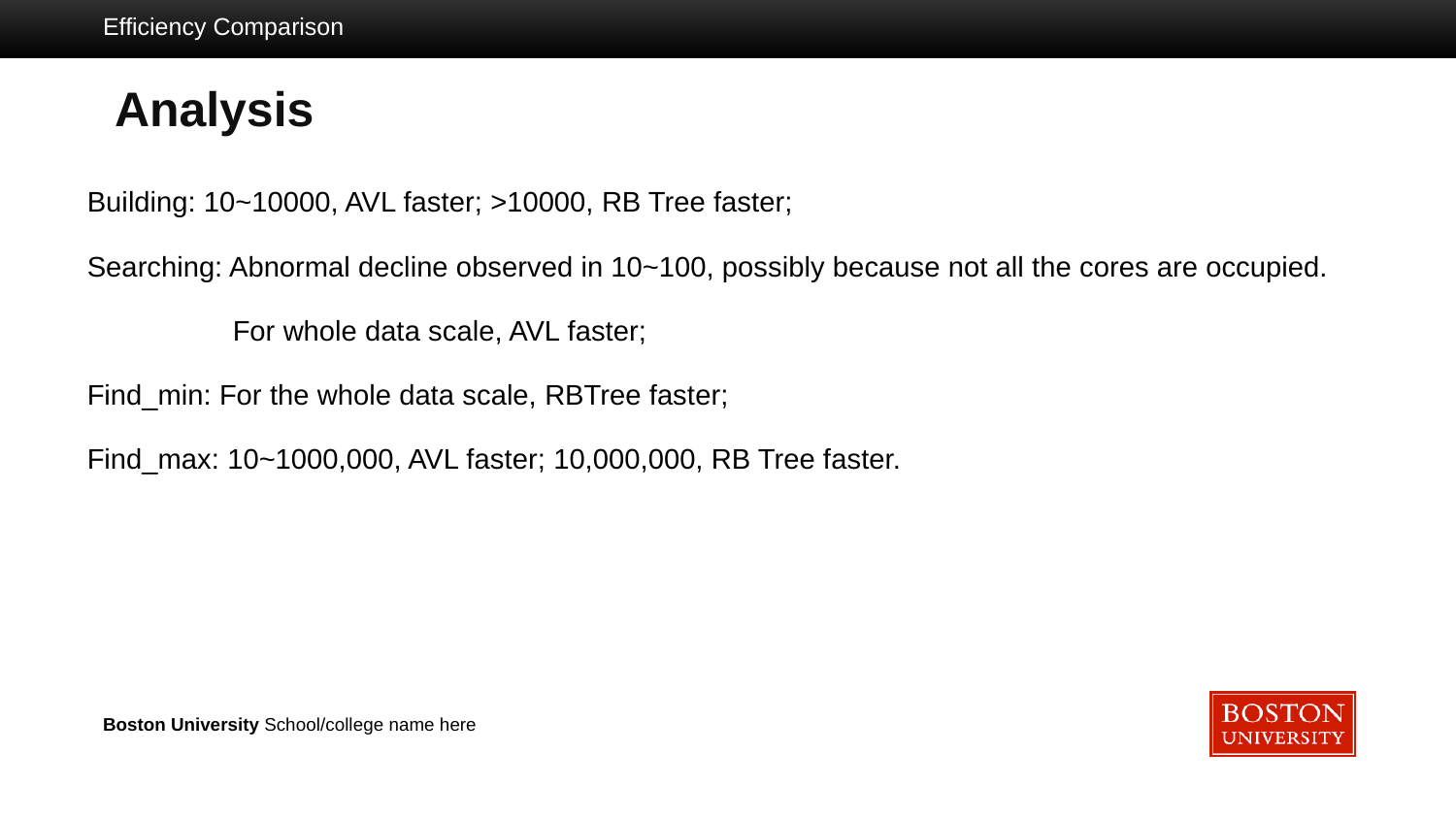

Efficiency Comparison

# Analysis
Building: 10~10000, AVL faster; >10000, RB Tree faster;
Searching: Abnormal decline observed in 10~100, possibly because not all the cores are occupied.
	For whole data scale, AVL faster;
Find_min: For the whole data scale, RBTree faster;
Find_max: 10~1000,000, AVL faster; 10,000,000, RB Tree faster.